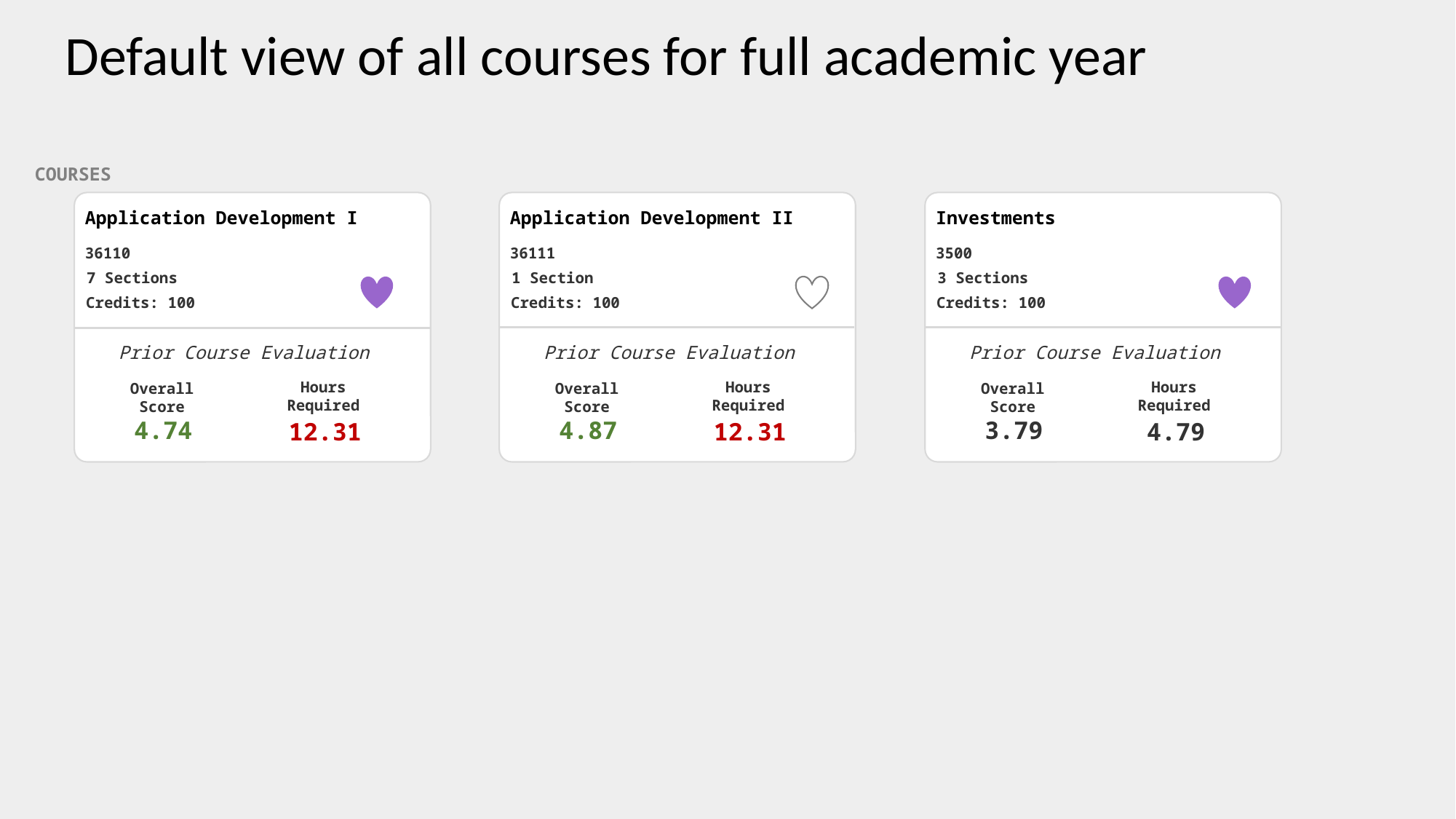

# Default view of all courses for full academic year
COURSES

Application Development I
Application Development II
Investments
36110
36111
3500
7 Sections
1 Section
3 Sections

Credits: 100
Credits: 100
Credits: 100
Prior Course Evaluation
Prior Course Evaluation
Prior Course Evaluation
Hours Required
Hours Required
Hours Required
Overall Score
Overall Score
Overall Score
4.74
4.87
3.79
12.31
12.31
4.79